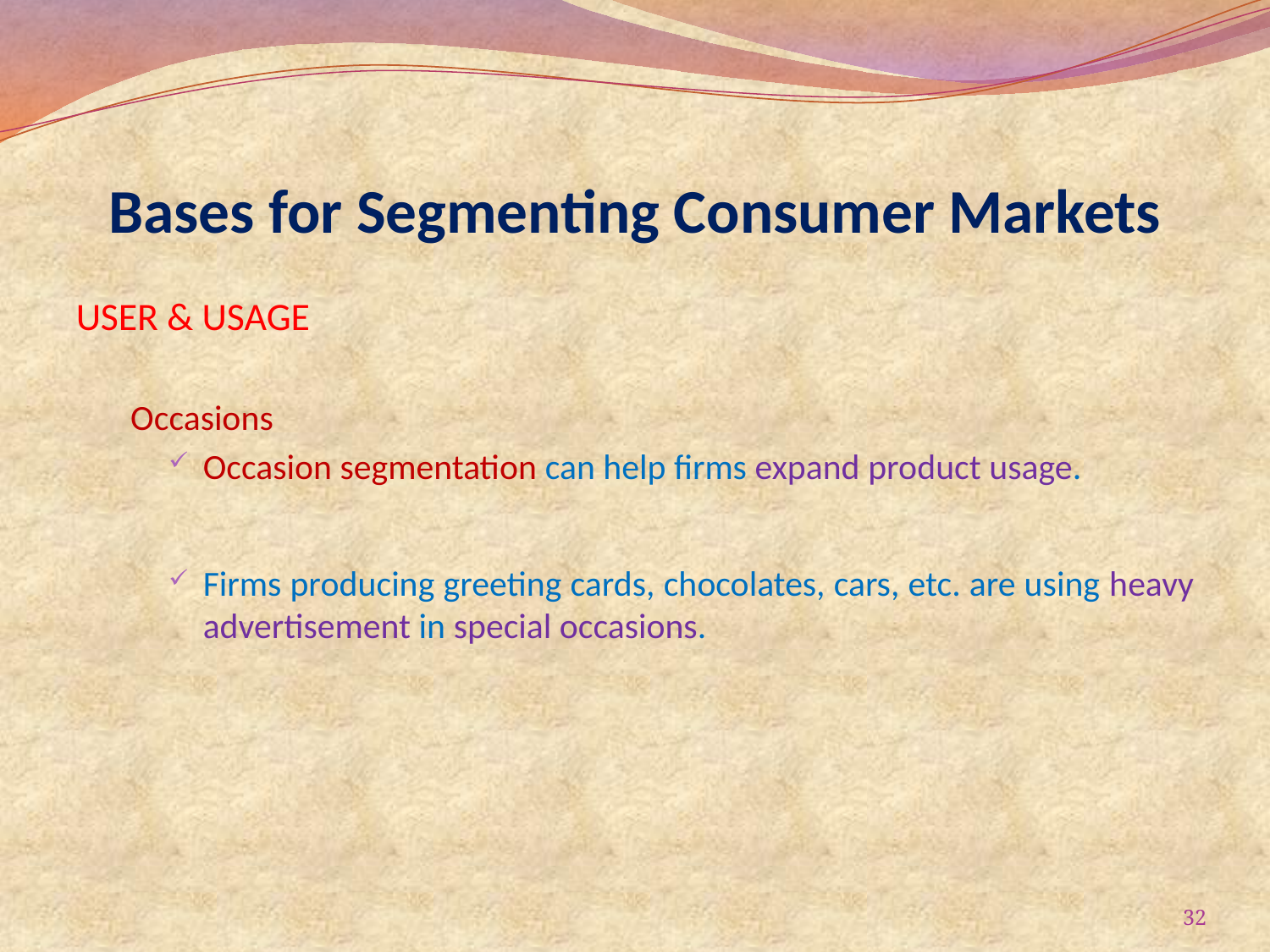

# Bases for Segmenting Consumer Markets
USER & USAGE

Occasions
Occasion segmentation can help firms expand product usage.

Firms producing greeting cards, chocolates, cars, etc. are using heavy advertisement in special occasions.
32